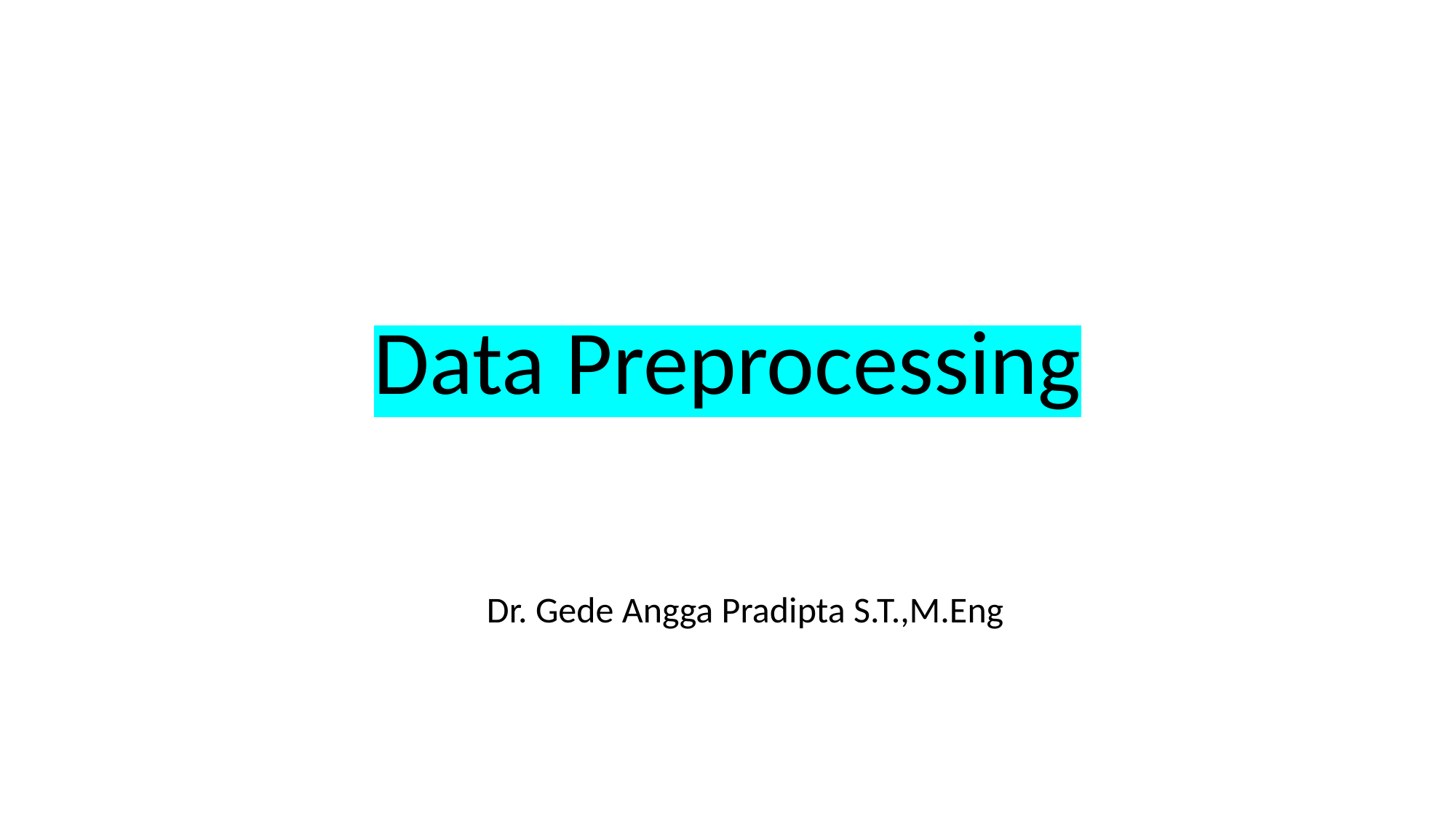

# Data Preprocessing
Dr. Gede Angga Pradipta S.T.,M.Eng